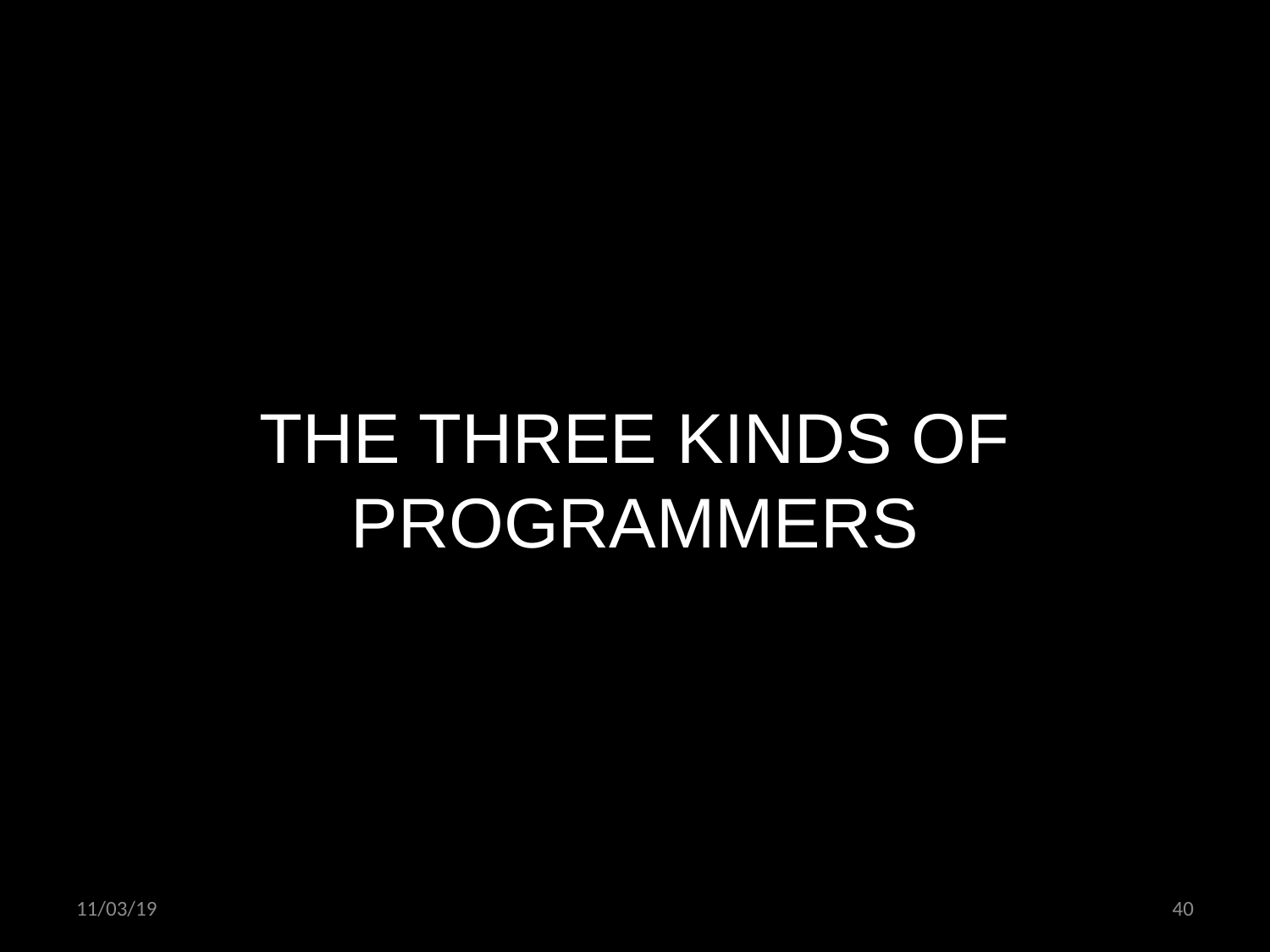

THE THREE KINDS OF PROGRAMMERS
11/03/19
40